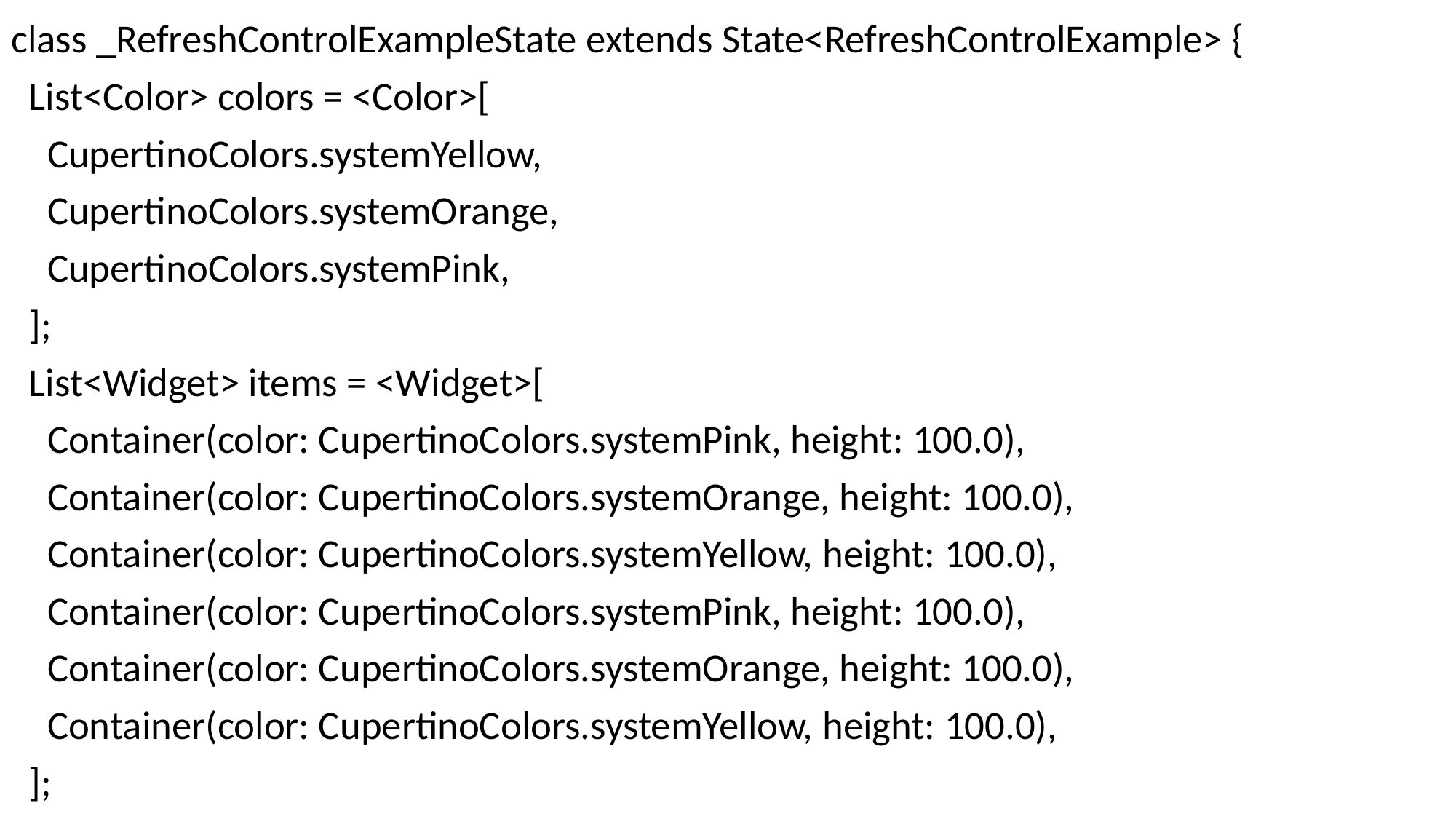

class _RefreshControlExampleState extends State<RefreshControlExample> {
  List<Color> colors = <Color>[
    CupertinoColors.systemYellow,
    CupertinoColors.systemOrange,
    CupertinoColors.systemPink,
  ];
  List<Widget> items = <Widget>[
    Container(color: CupertinoColors.systemPink, height: 100.0),
    Container(color: CupertinoColors.systemOrange, height: 100.0),
    Container(color: CupertinoColors.systemYellow, height: 100.0),
    Container(color: CupertinoColors.systemPink, height: 100.0),
    Container(color: CupertinoColors.systemOrange, height: 100.0),
    Container(color: CupertinoColors.systemYellow, height: 100.0),
  ];